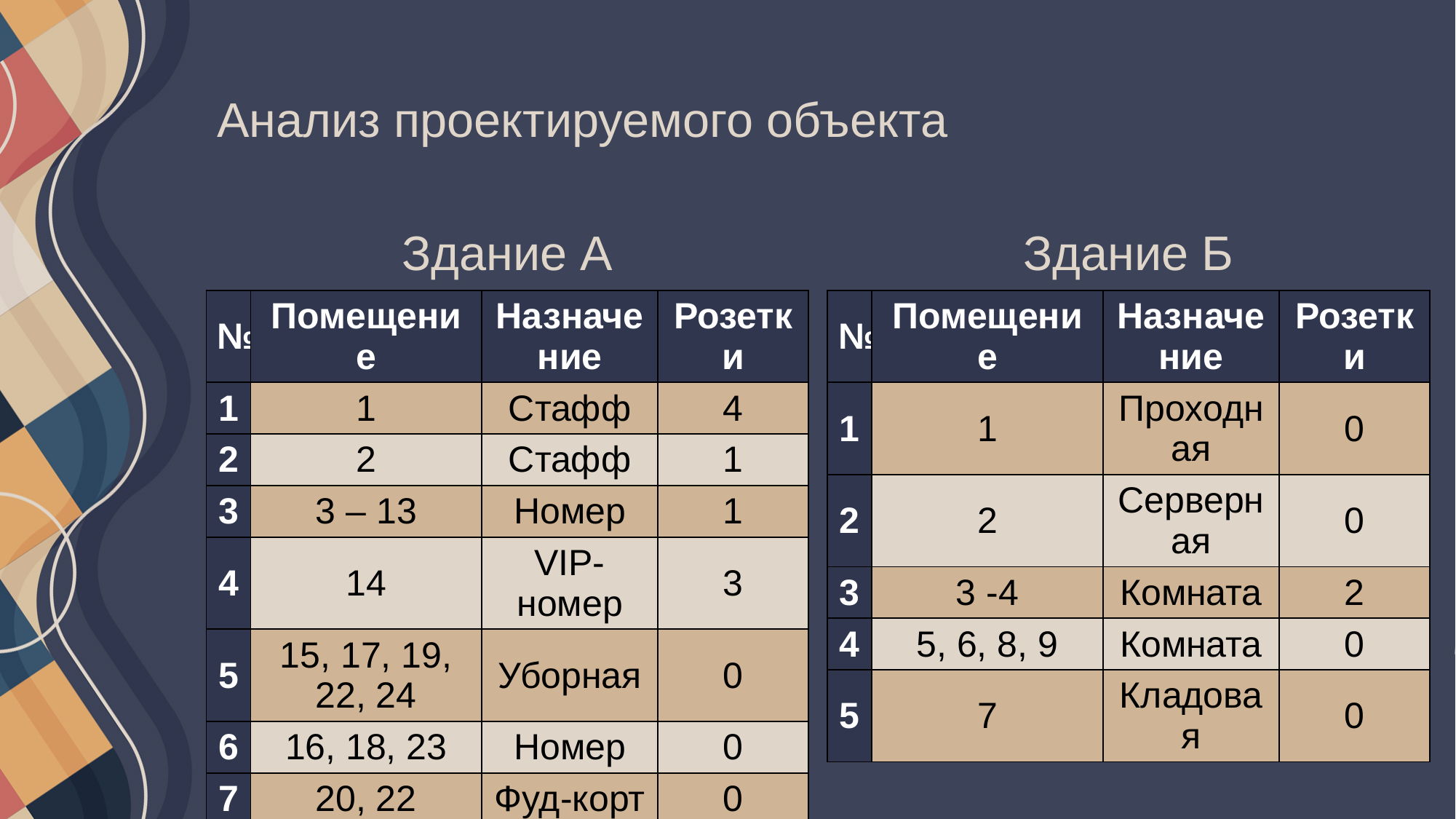

Анализ проектируемого объекта
Здание Б
Здание А
| № | Помещение | Назначение | Розетки |
| --- | --- | --- | --- |
| 1 | 1 | Проходная | 0 |
| 2 | 2 | Серверная | 0 |
| 3 | 3 -4 | Комната | 2 |
| 4 | 5, 6, 8, 9 | Комната | 0 |
| 5 | 7 | Кладовая | 0 |
| № | Помещение | Назначение | Розетки |
| --- | --- | --- | --- |
| 1 | 1 | Стафф | 4 |
| 2 | 2 | Стафф | 1 |
| 3 | 3 – 13 | Номер | 1 |
| 4 | 14 | VIP-номер | 3 |
| 5 | 15, 17, 19, 22, 24 | Уборная | 0 |
| 6 | 16, 18, 23 | Номер | 0 |
| 7 | 20, 22 | Фуд-корт | 0 |